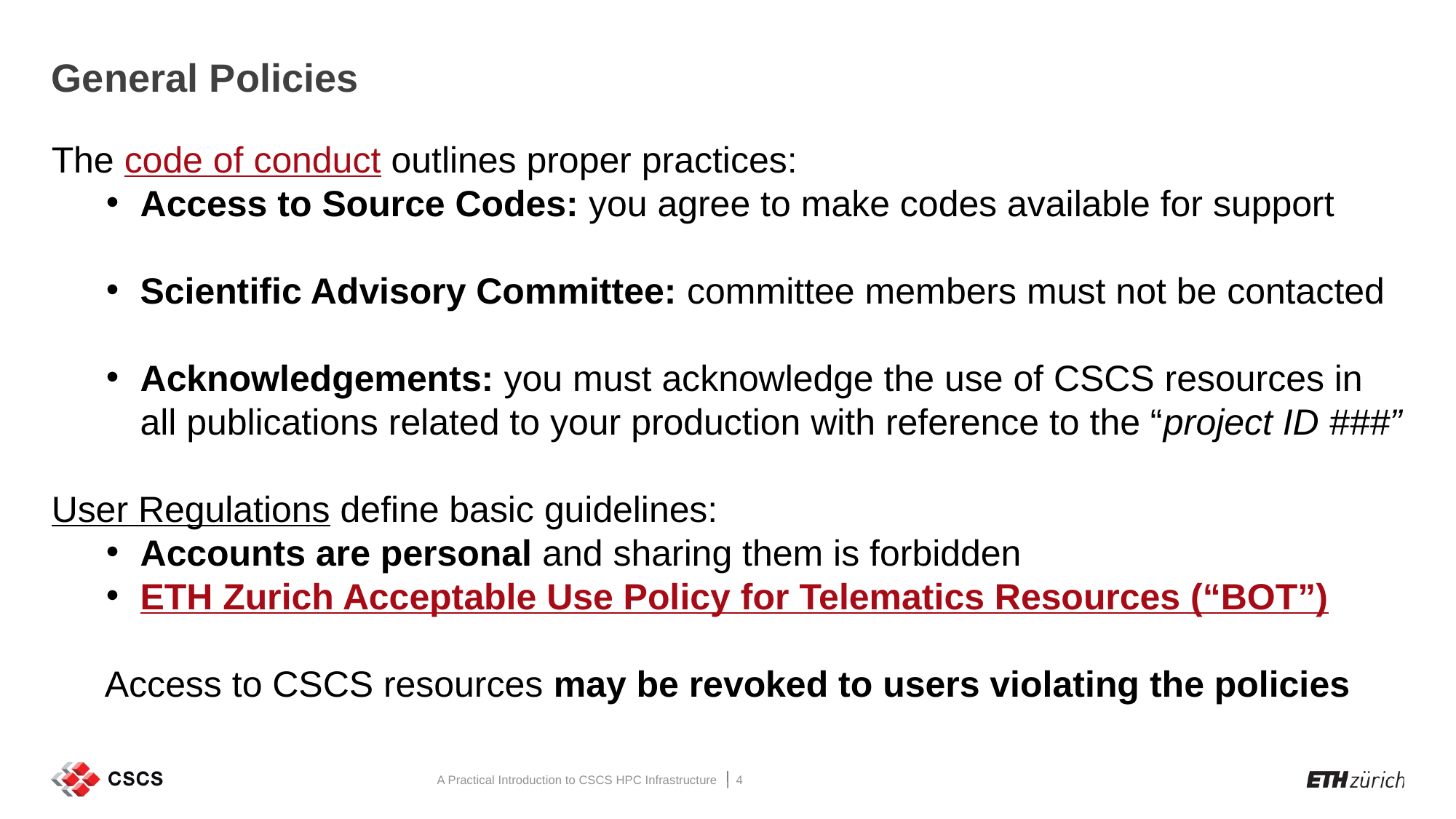

General Policies
The code of conduct outlines proper practices:
Access to Source Codes: you agree to make codes available for support

Scientific Advisory Committee: committee members must not be contacted

Acknowledgements: you must acknowledge the use of CSCS resources in all publications related to your production with reference to the “project ID ###”

User Regulations define basic guidelines:
Accounts are personal and sharing them is forbidden
ETH Zurich Acceptable Use Policy for Telematics Resources (“BOT”)

Access to CSCS resources may be revoked to users violating the policies
A Practical Introduction to CSCS HPC Infrastructure
4